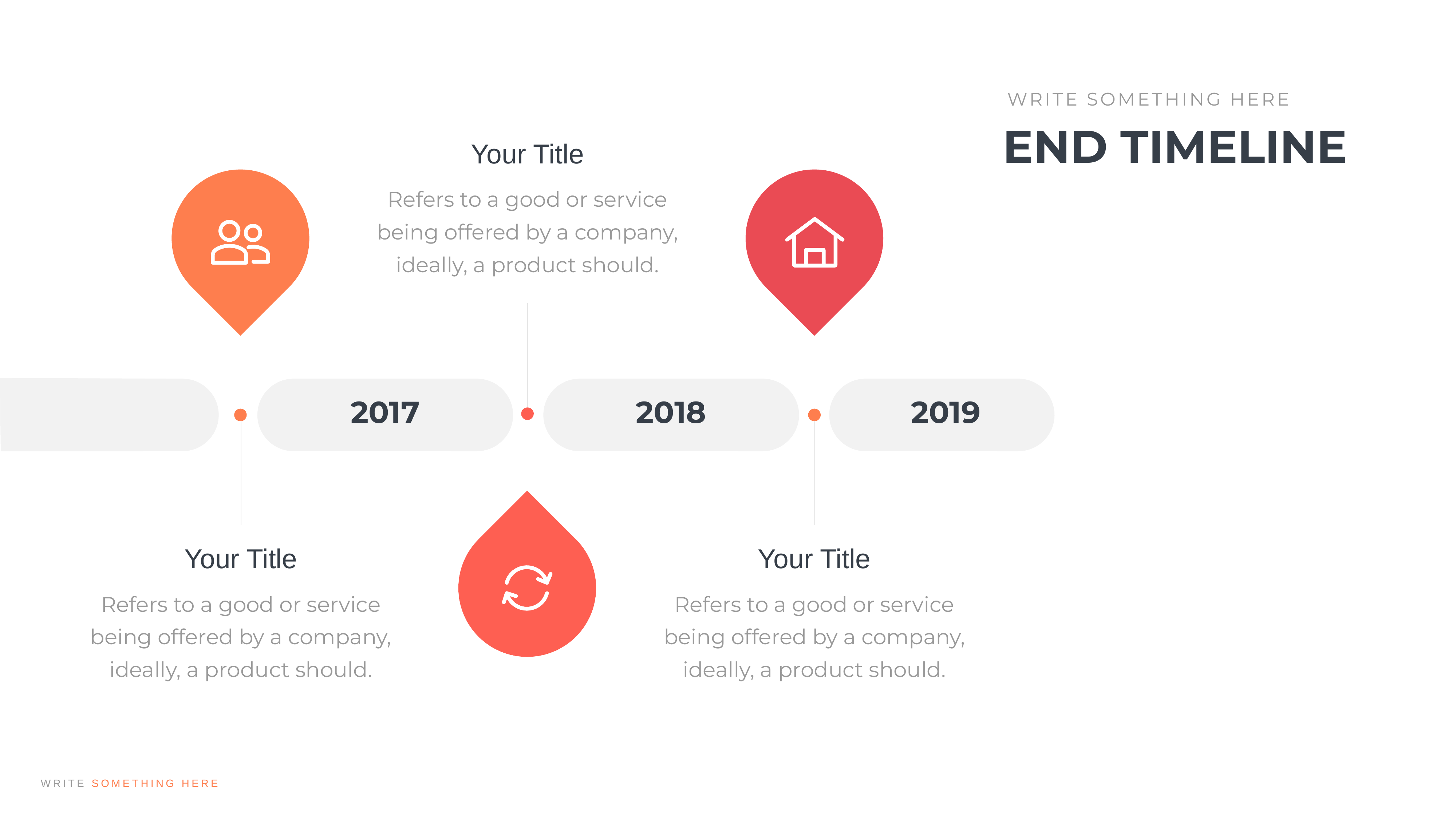

WRITE SOMETHING HERE
END TIMELINE
Your Title
Refers to a good or service being offered by a company, ideally, a product should.

2019
2018
2017

Your Title
Refers to a good or service being offered by a company, ideally, a product should.
Your Title
Refers to a good or service being offered by a company, ideally, a product should.

WRITE SOMETHING HERE